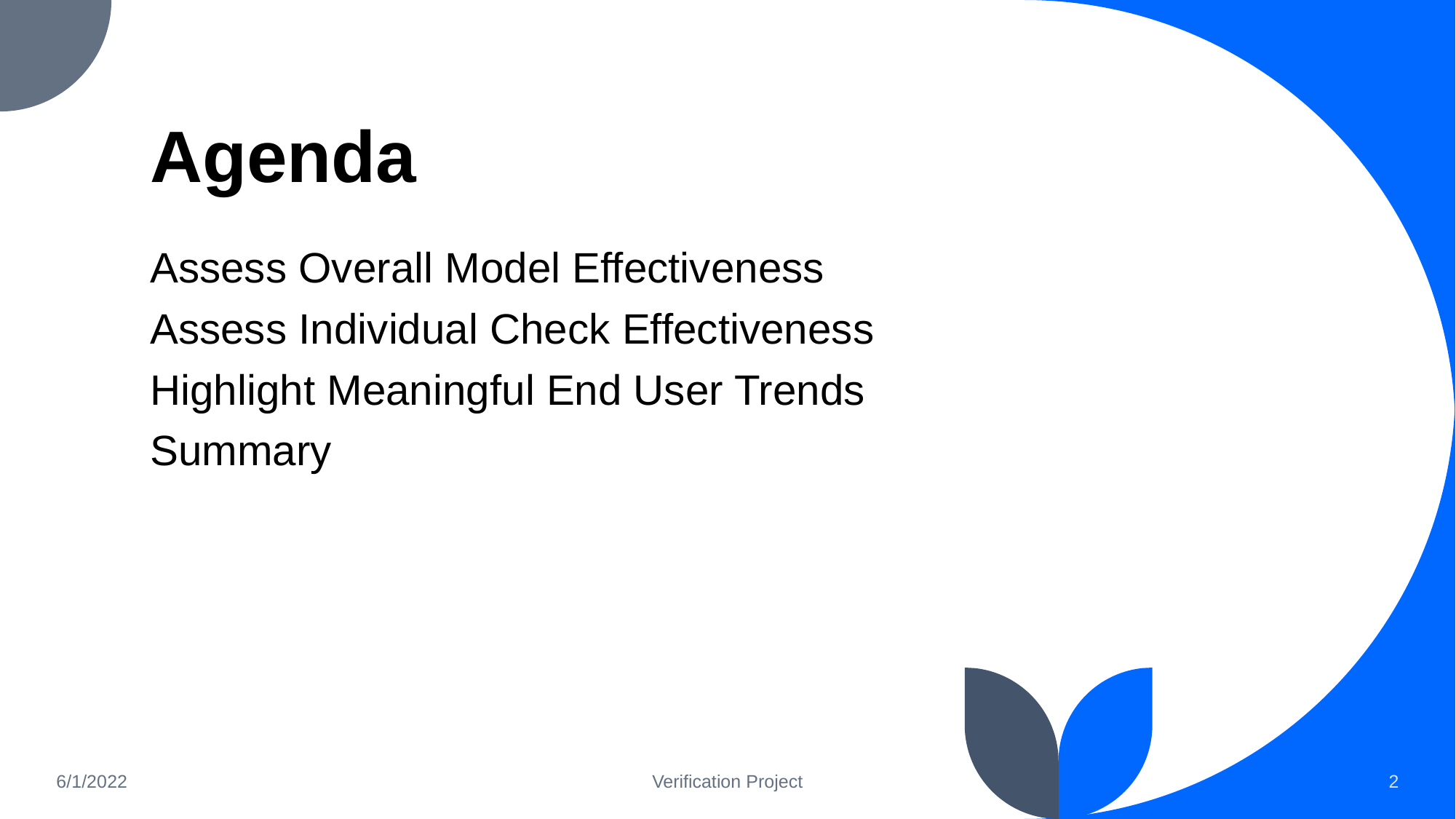

# Agenda
Assess Overall Model Effectiveness
Assess Individual Check Effectiveness
Highlight Meaningful End User Trends
Summary

6/1/2022
Verification Project
2